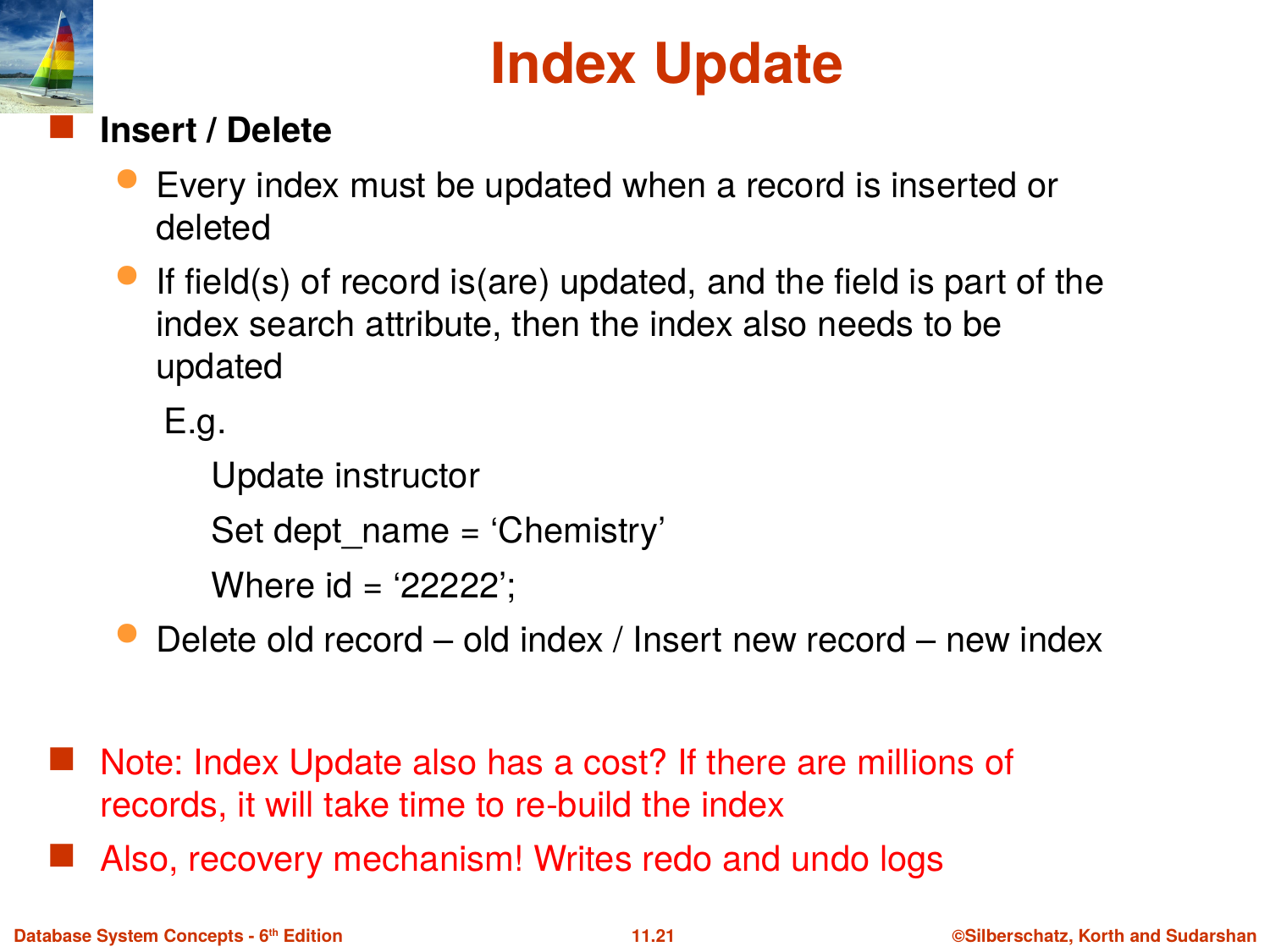

# Index Update
Insert / Delete
Every index must be updated when a record is inserted or deleted
If field(s) of record is(are) updated, and the field is part of the index search attribute, then the index also needs to be updated
E.g.
Update instructor
Set dept_name = ‘Chemistry’
Where id = ‘22222’;
Delete old record – old index / Insert new record – new index

Note: Index Update also has a cost? If there are millions of records, it will take time to re-build the index
Also, recovery mechanism! Writes redo and undo logs